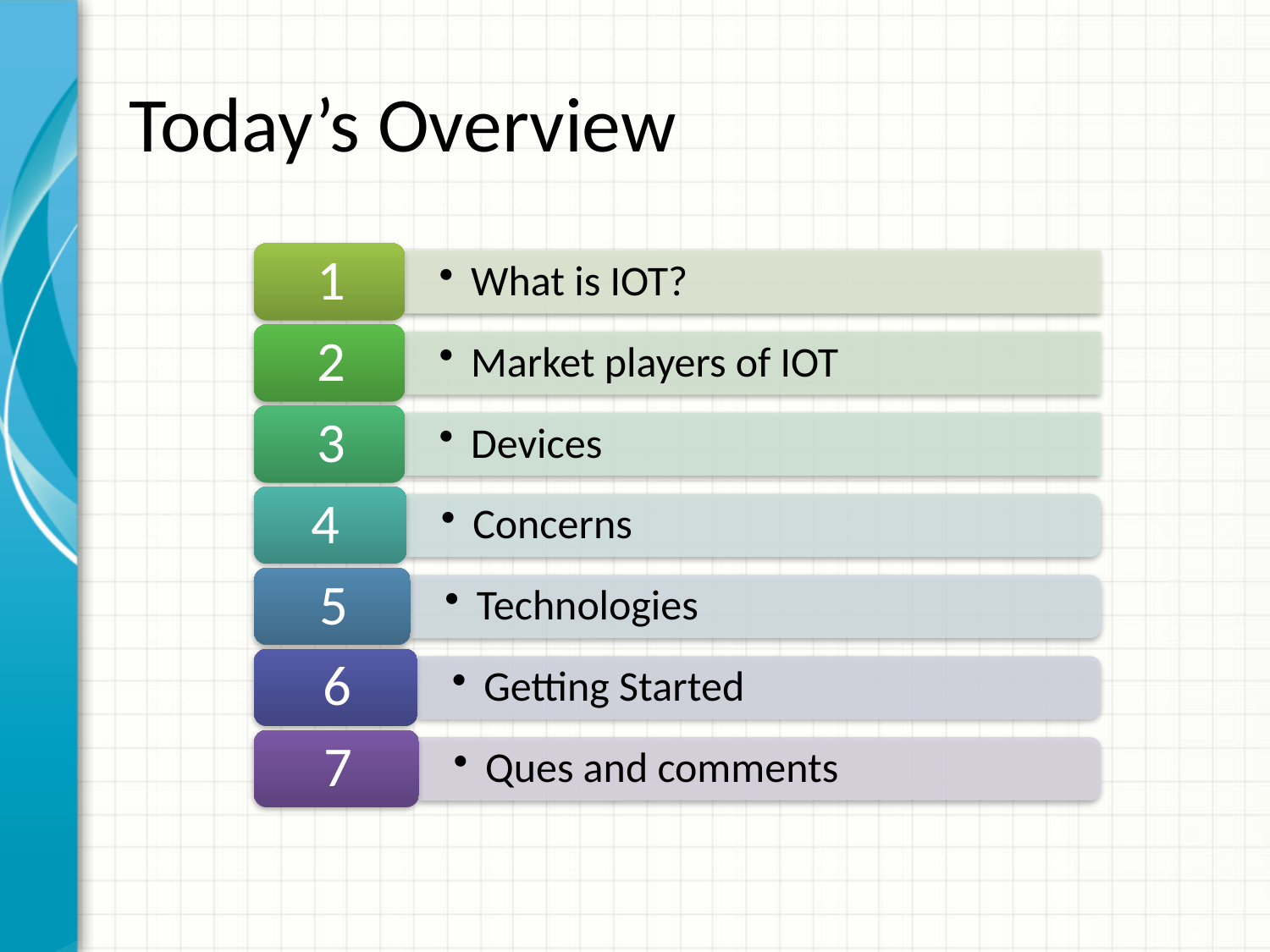

# Today’s Overview
What is IOT?
1
Market players of IOT
2
Devices
3
Concerns
4
Technologies
5
Getting Started
6
Ques and comments
7